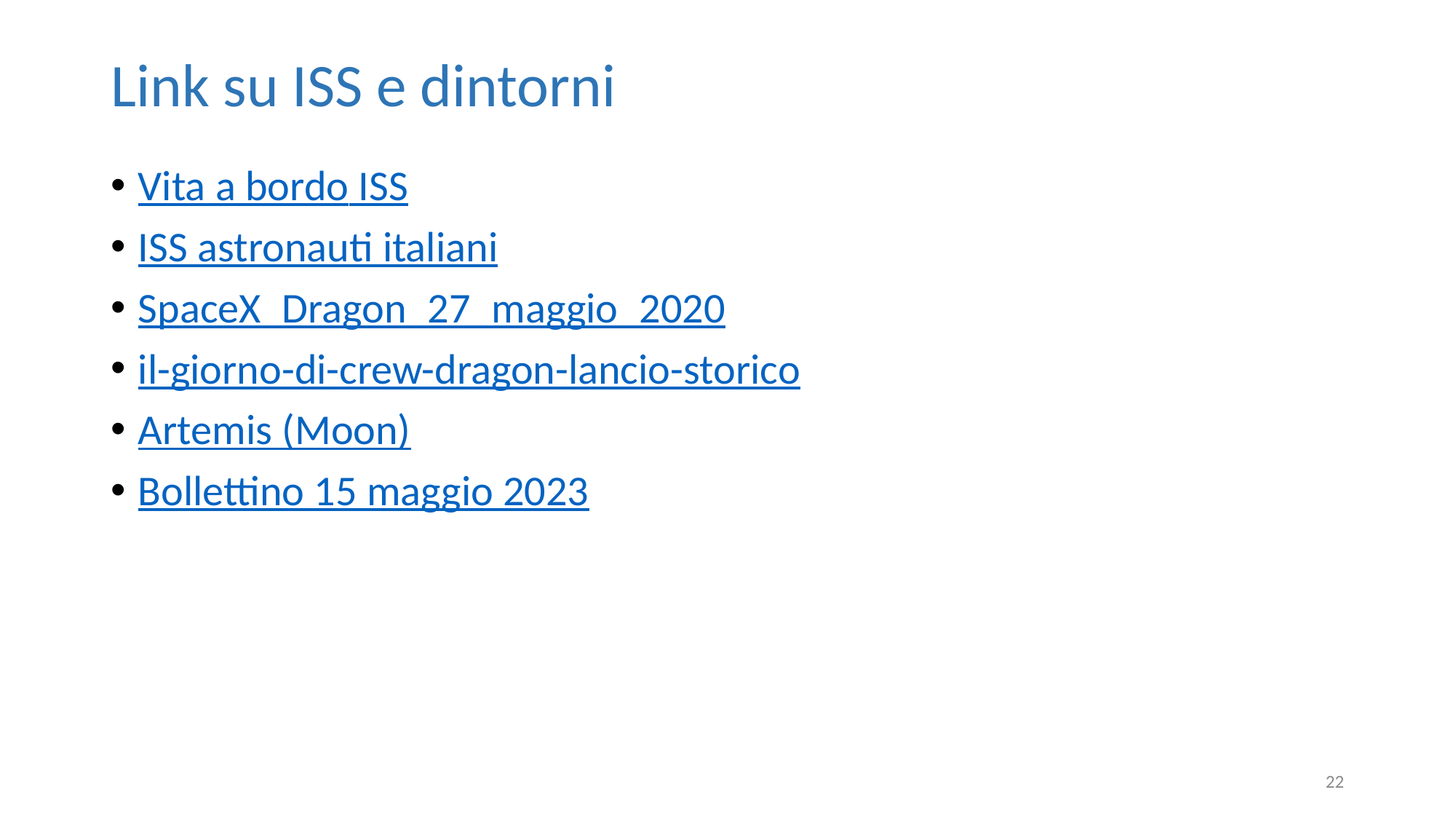

# Link su ISS e dintorni
Vita a bordo ISS
ISS astronauti italiani
SpaceX_Dragon_27_maggio_2020
il-giorno-di-crew-dragon-lancio-storico
Artemis (Moon)
Bollettino 15 maggio 2023
22